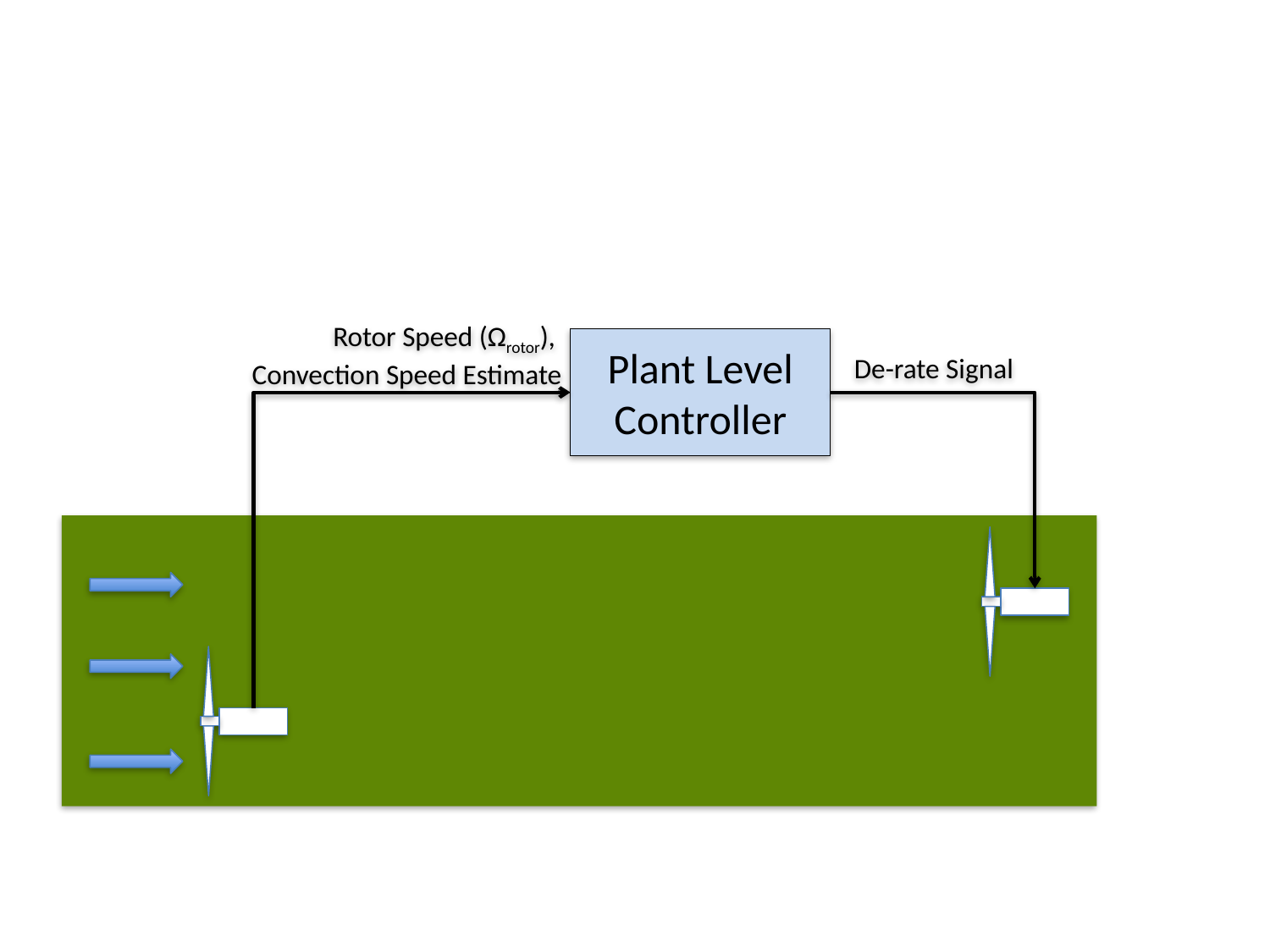

Rotor Speed (Ωrotor),
Convection Speed Estimate
De-rate Signal
Plant Level Controller